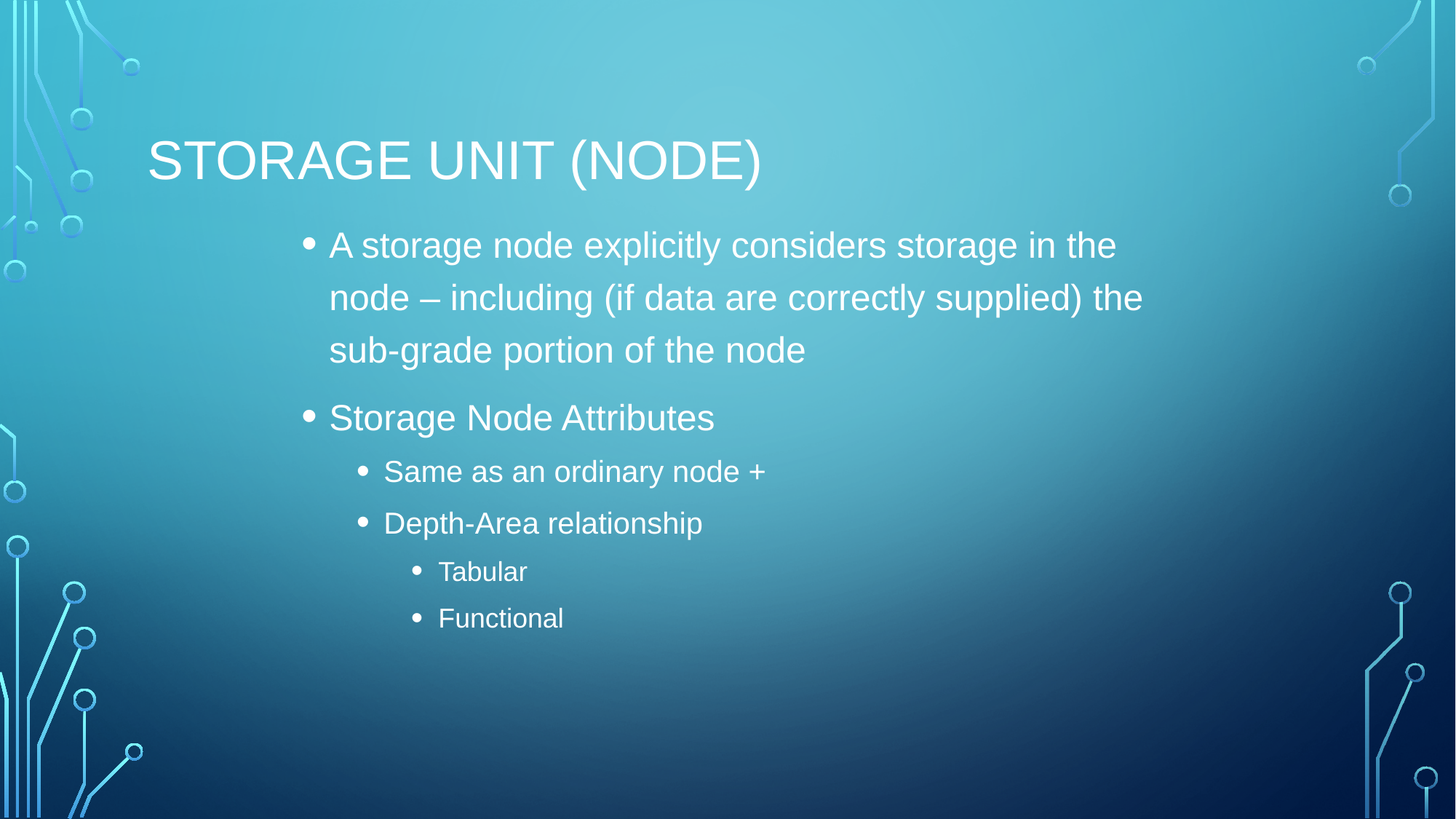

# Storage Unit (Node)
A storage node explicitly considers storage in the node – including (if data are correctly supplied) the sub-grade portion of the node
Storage Node Attributes
Same as an ordinary node +
Depth-Area relationship
Tabular
Functional